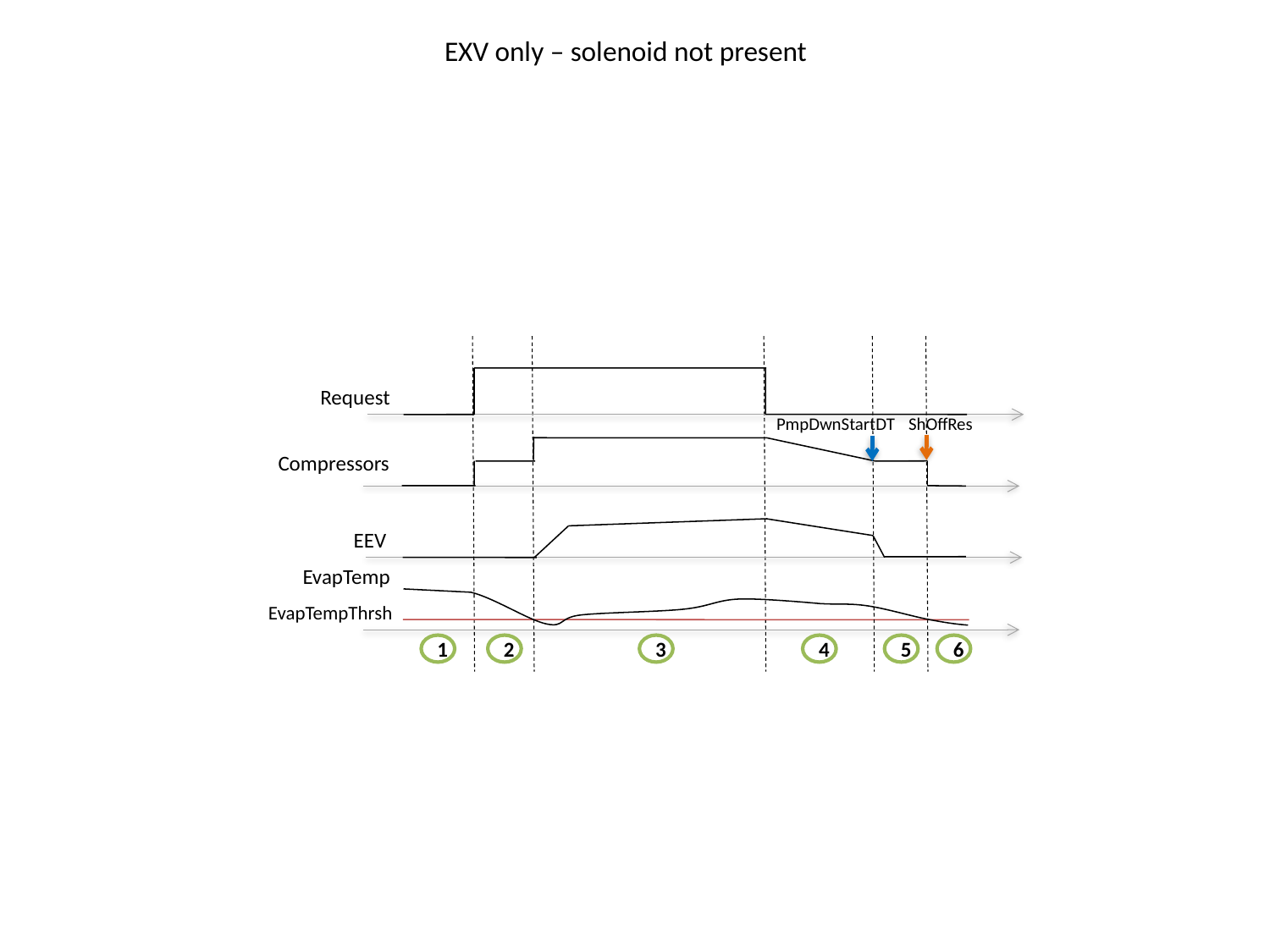

EXV only – solenoid not present

Request
ShOffRes
PmpDwnStartDT

Compressors

EEV

EvapTemp

EvapTempThrsh

1
2
3
4
5
6